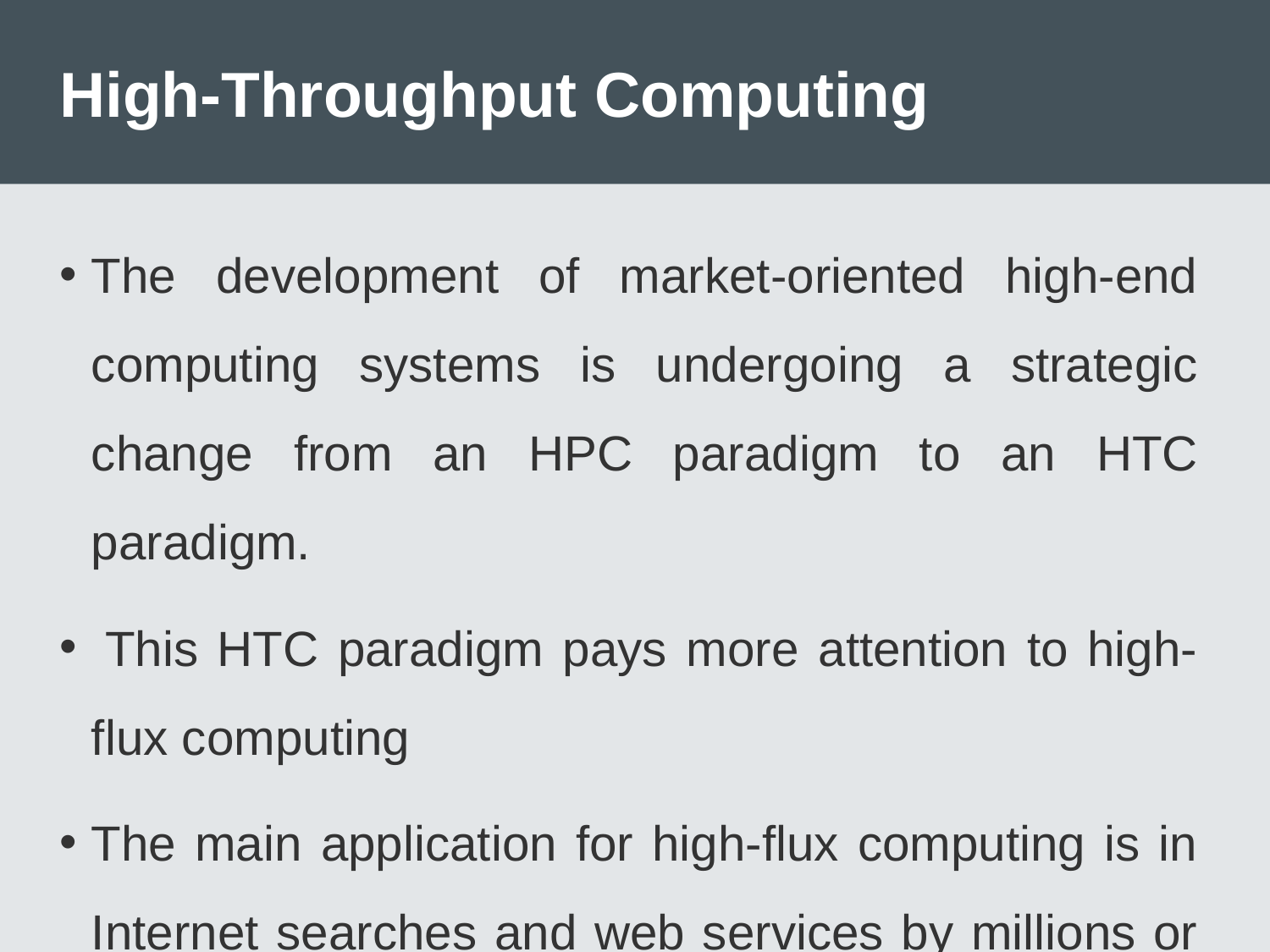

# High-Throughput Computing
The development of market-oriented high-end computing systems is undergoing a strategic change from an HPC paradigm to an HTC paradigm.
 This HTC paradigm pays more attention to high-flux computing
The main application for high-flux computing is in Internet searches and web services by millions or more users simultaneously.